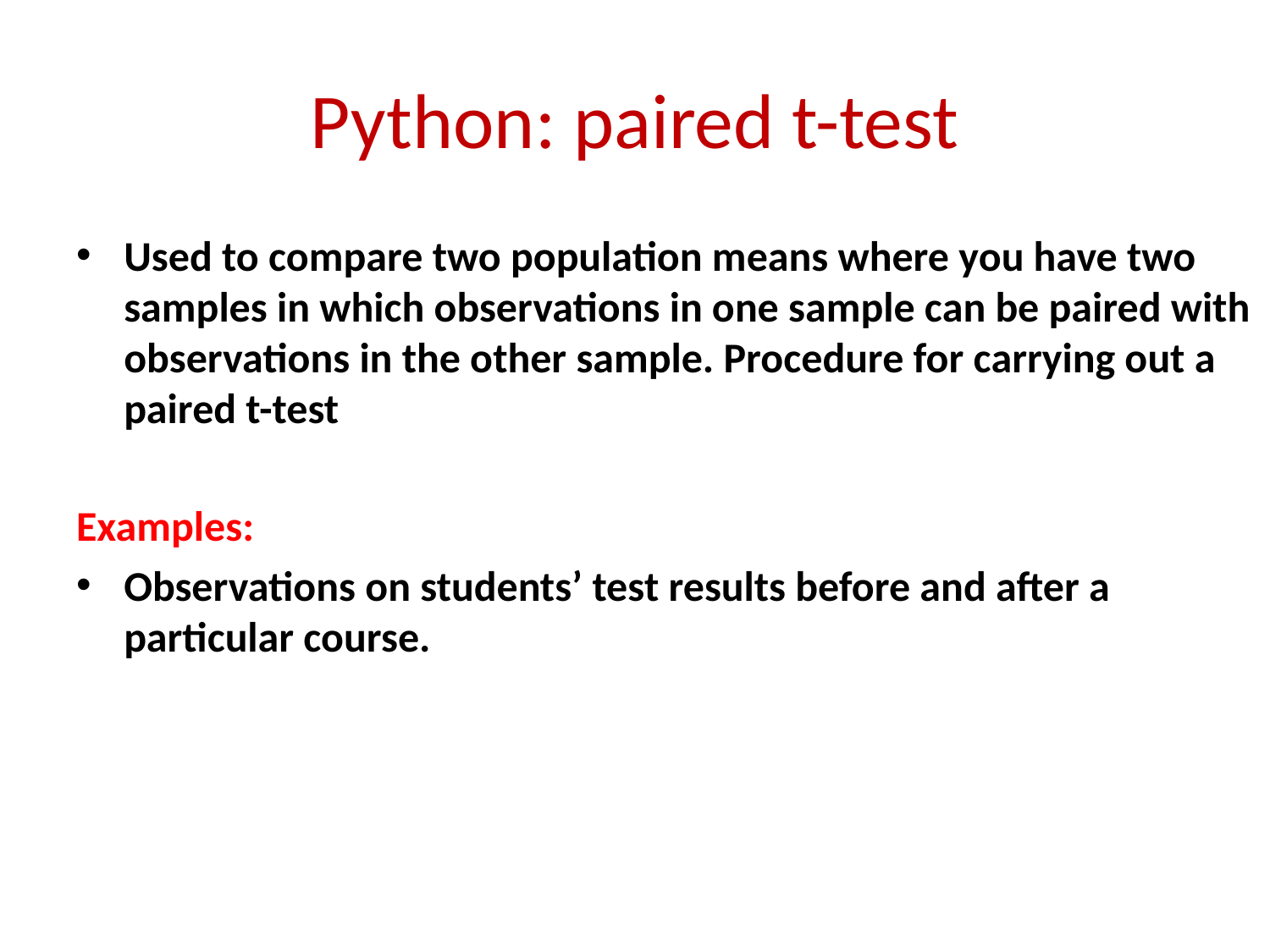

# Python: paired t-test
Used to compare two population means where you have two samples in which observations in one sample can be paired with observations in the other sample. Procedure for carrying out a paired t-test

Examples:
Observations on students’ test results before and after a particular course.